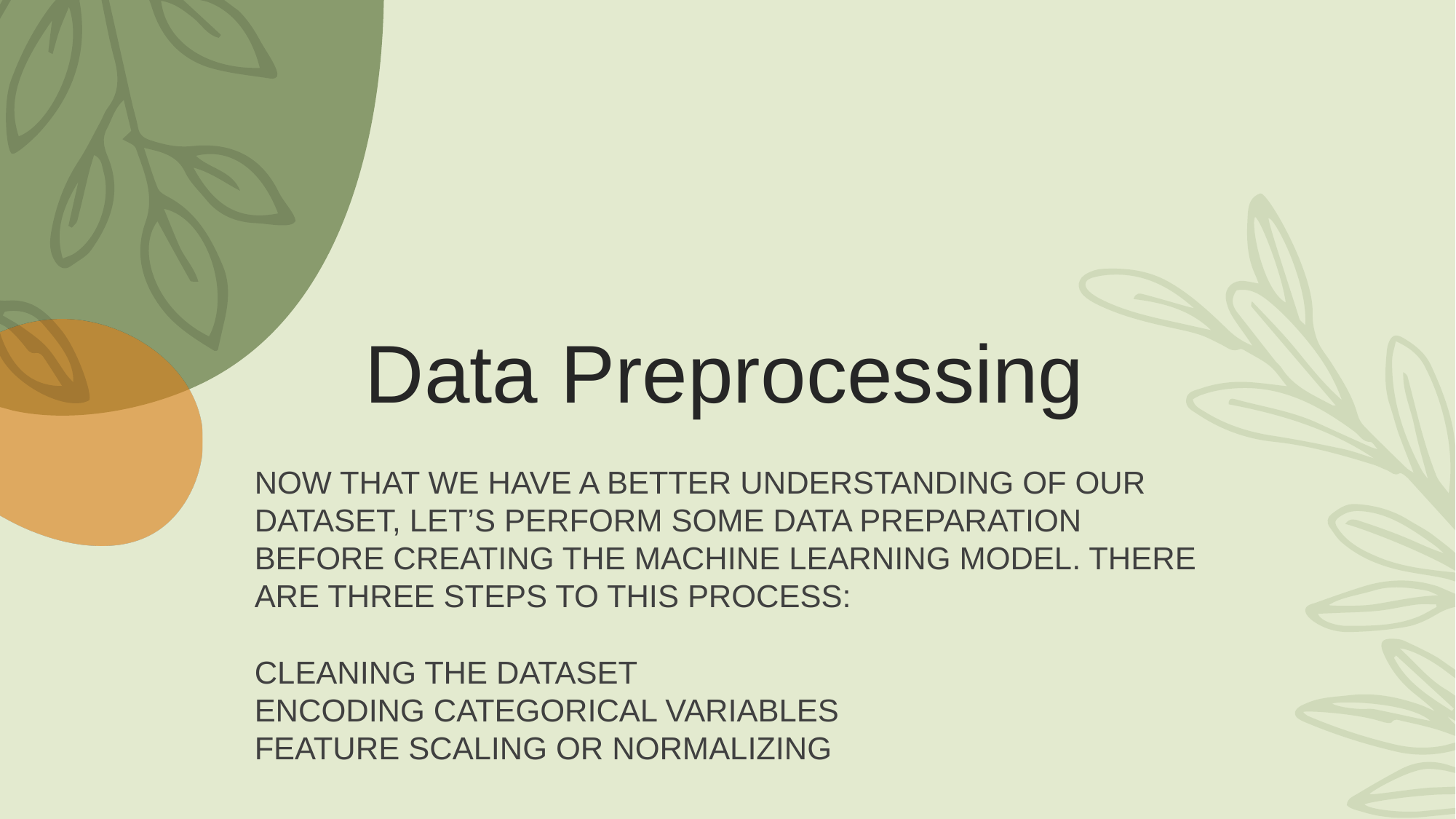

# Data Preprocessing
Now that we have a better understanding of our dataset, let’s perform some data preparation before creating the machine learning model. There are three steps to this process:
Cleaning the dataset
Encoding Categorical Variables
Feature scaling or normalizing